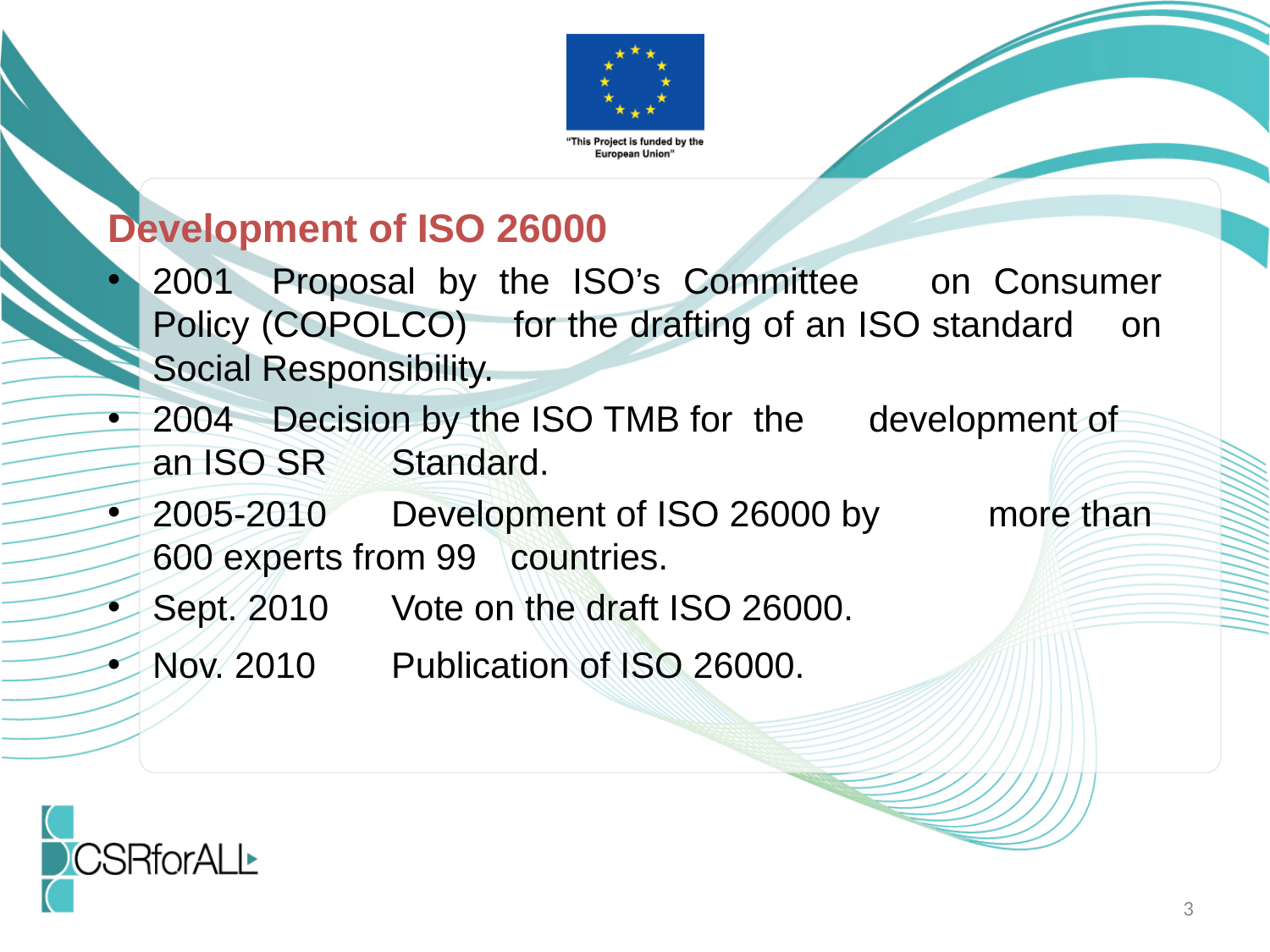

Development of ISO 26000
2001		Proposal by the ISO’s Committee 				on Consumer Policy (COPOLCO) 				for the drafting of an ISO standard 				on Social Responsibility.
2004		Decision by the ISO TMB for  the 				development of an ISO SR 					Standard.
2005-2010		Development of ISO 26000 by 				more than 600 experts from 99 				countries.
Sept. 2010		Vote on the draft ISO 26000.

Nov. 2010 		Publication of ISO 26000.

3